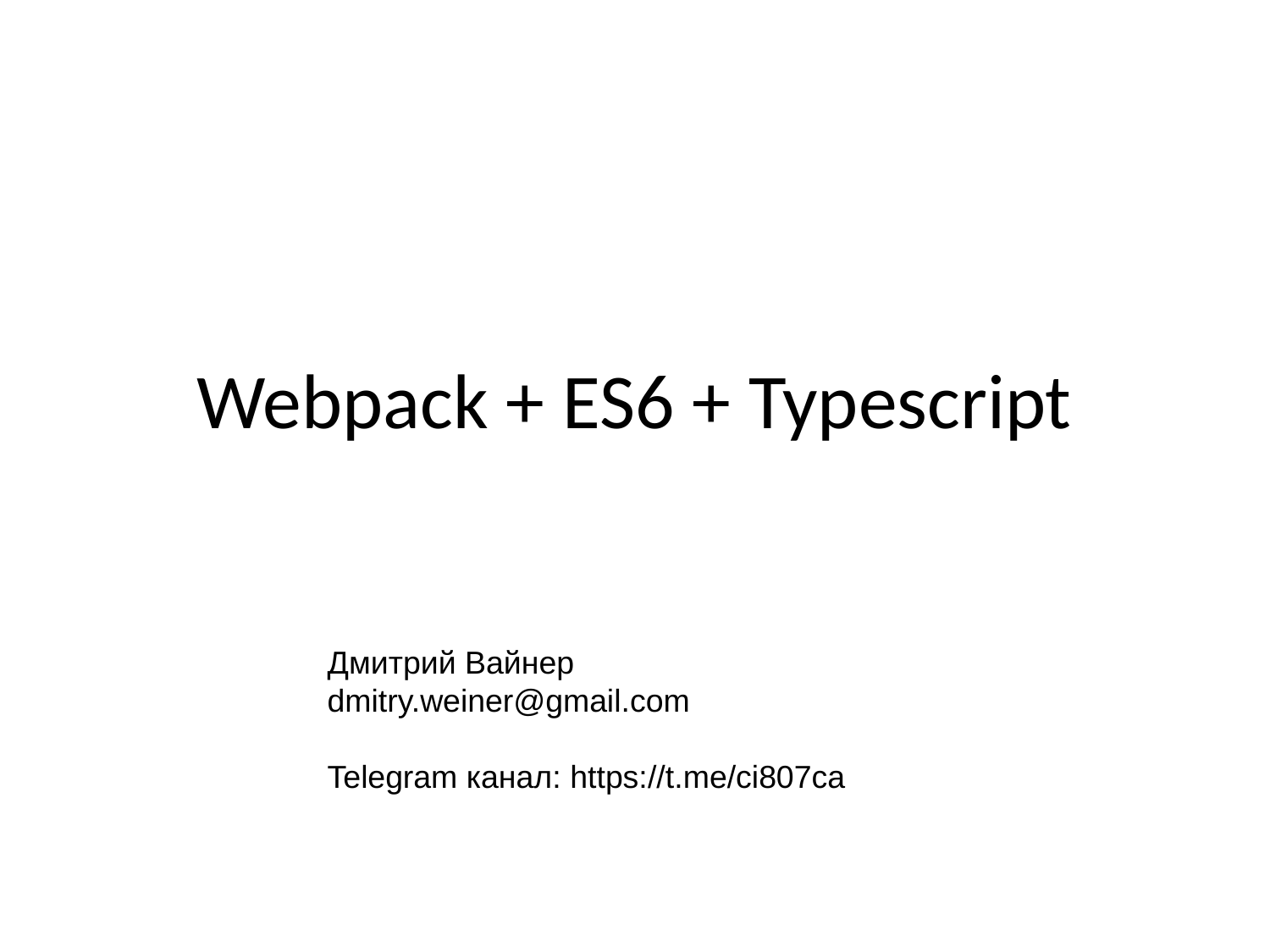

Webpack + ES6 + Typescript

Дмитрий Вайнер dmitry.weiner@gmail.com

Telegram канал: https://t.me/ci807ca